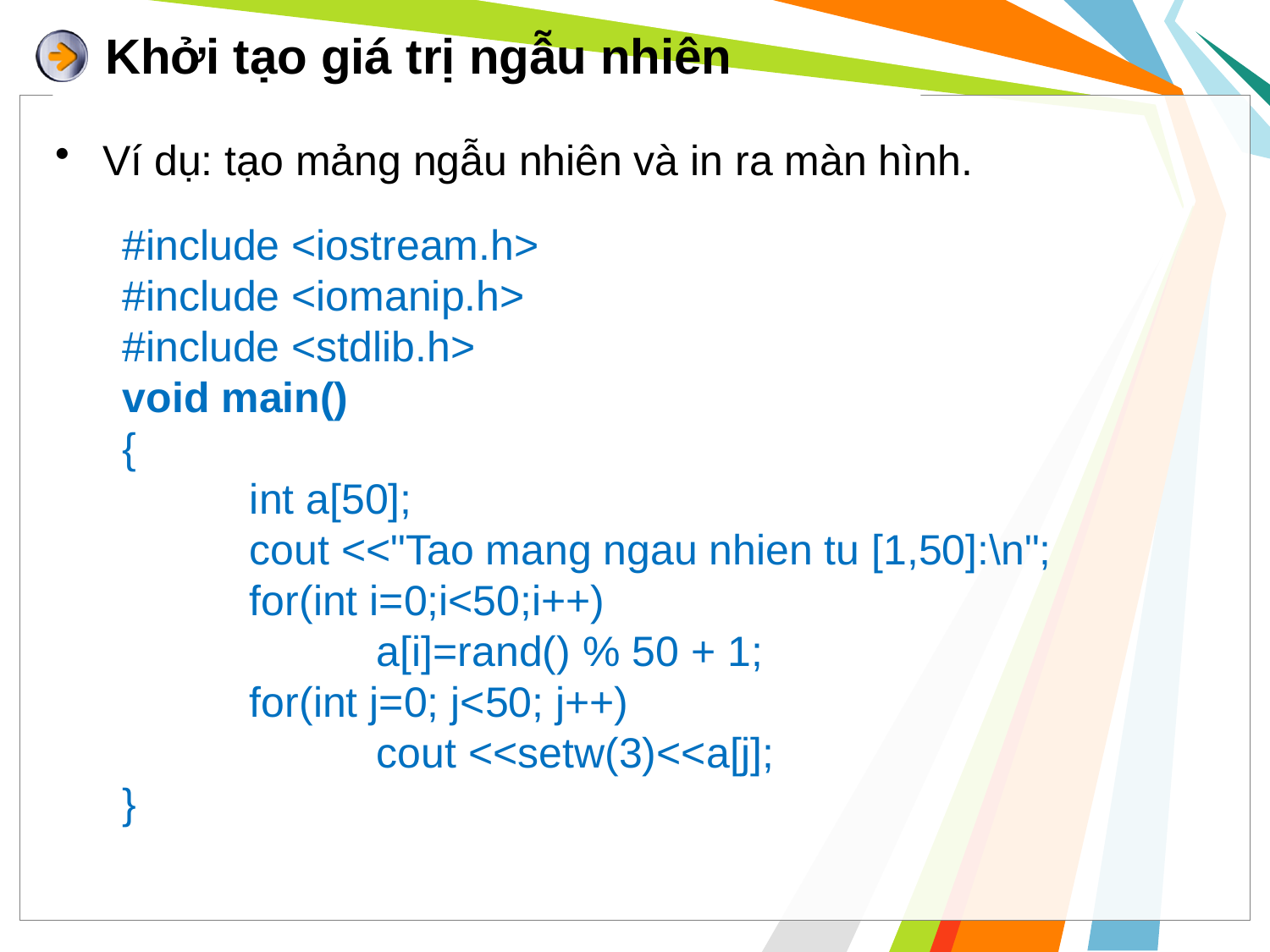

# Khởi tạo giá trị ngẫu nhiên
Ví dụ: tạo mảng ngẫu nhiên và in ra màn hình.
#include <iostream.h>
#include <iomanip.h>
#include <stdlib.h>
void main()
{
	int a[50];
	cout <<"Tao mang ngau nhien tu [1,50]:\n";
	for(int i=0;i<50;i++)
		a[i]=rand() % 50 + 1;
	for(int j=0; j<50; j++)
		cout <<setw(3)<<a[j];
}